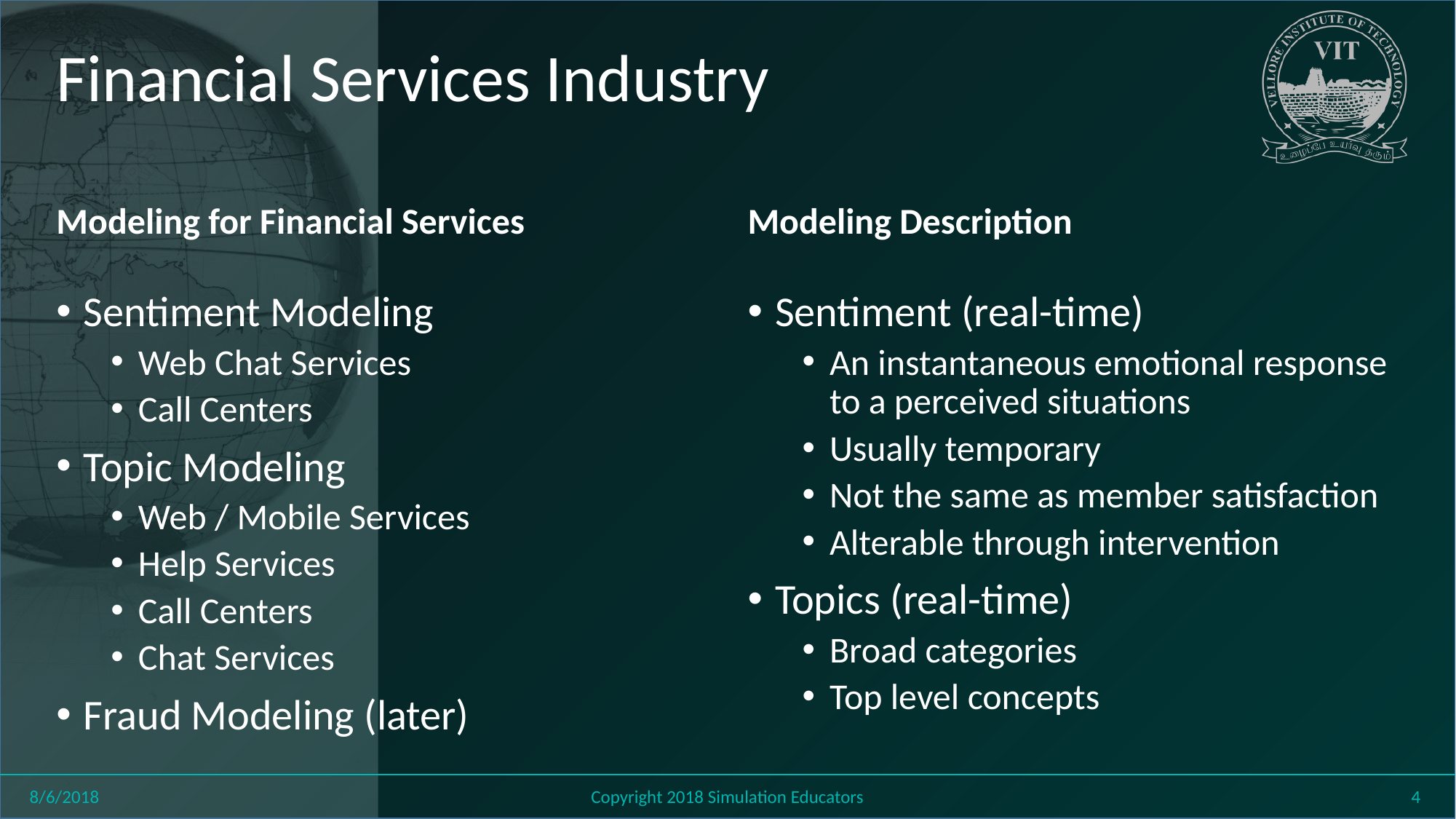

# Financial Services Industry
Modeling for Financial Services
Modeling Description
Sentiment Modeling
Web Chat Services
Call Centers
Topic Modeling
Web / Mobile Services
Help Services
Call Centers
Chat Services
Fraud Modeling (later)
Sentiment (real-time)
An instantaneous emotional response to a perceived situations
Usually temporary
Not the same as member satisfaction
Alterable through intervention
Topics (real-time)
Broad categories
Top level concepts
8/6/2018
Copyright 2018 Simulation Educators
4